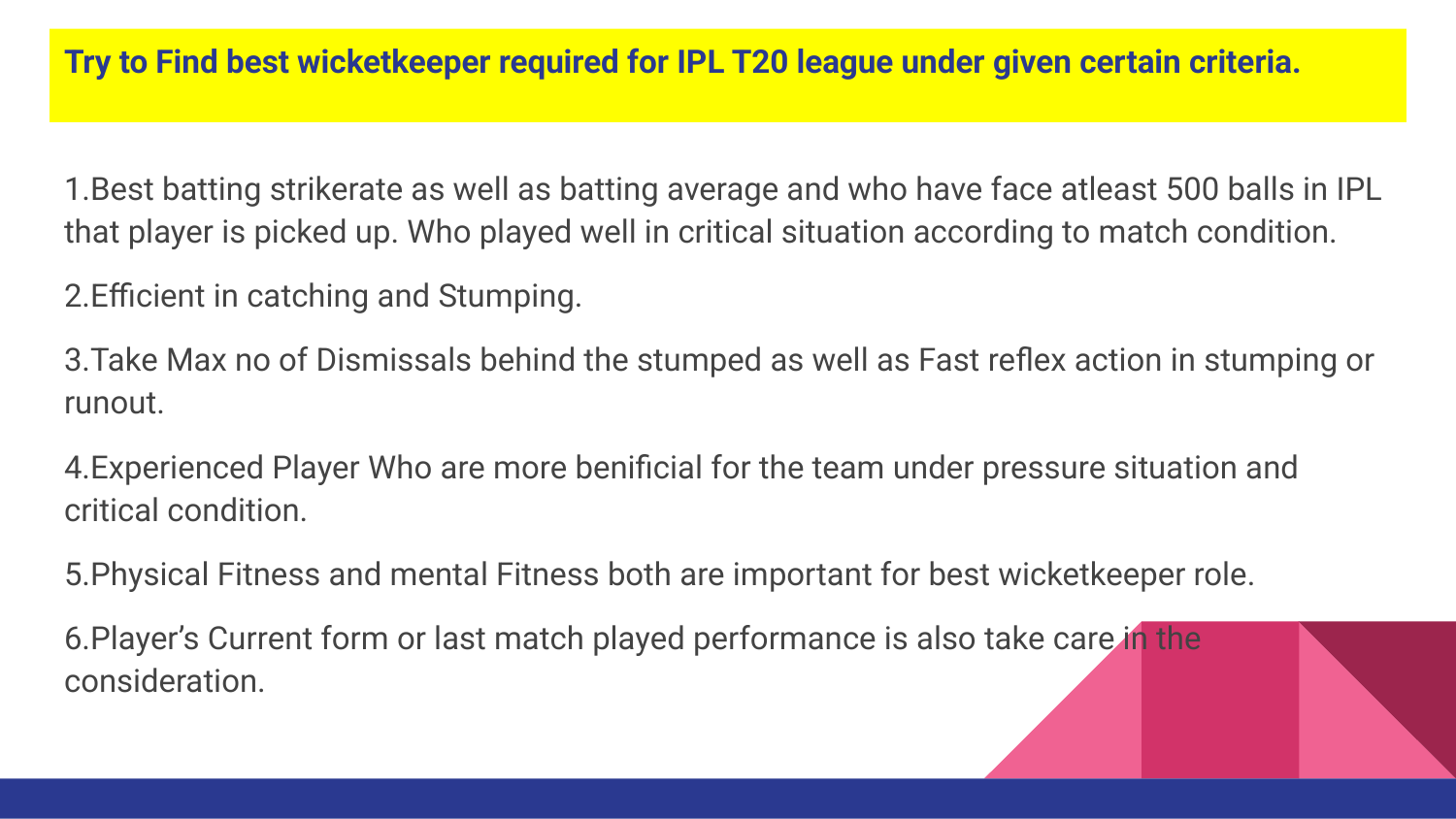

# Try to Find best wicketkeeper required for IPL T20 league under given certain criteria.
1.Best batting strikerate as well as batting average and who have face atleast 500 balls in IPL that player is picked up. Who played well in critical situation according to match condition.
2.Efficient in catching and Stumping.
3.Take Max no of Dismissals behind the stumped as well as Fast reflex action in stumping or runout.
4.Experienced Player Who are more benificial for the team under pressure situation and critical condition.
5.Physical Fitness and mental Fitness both are important for best wicketkeeper role.
6.Player’s Current form or last match played performance is also take care in the consideration.